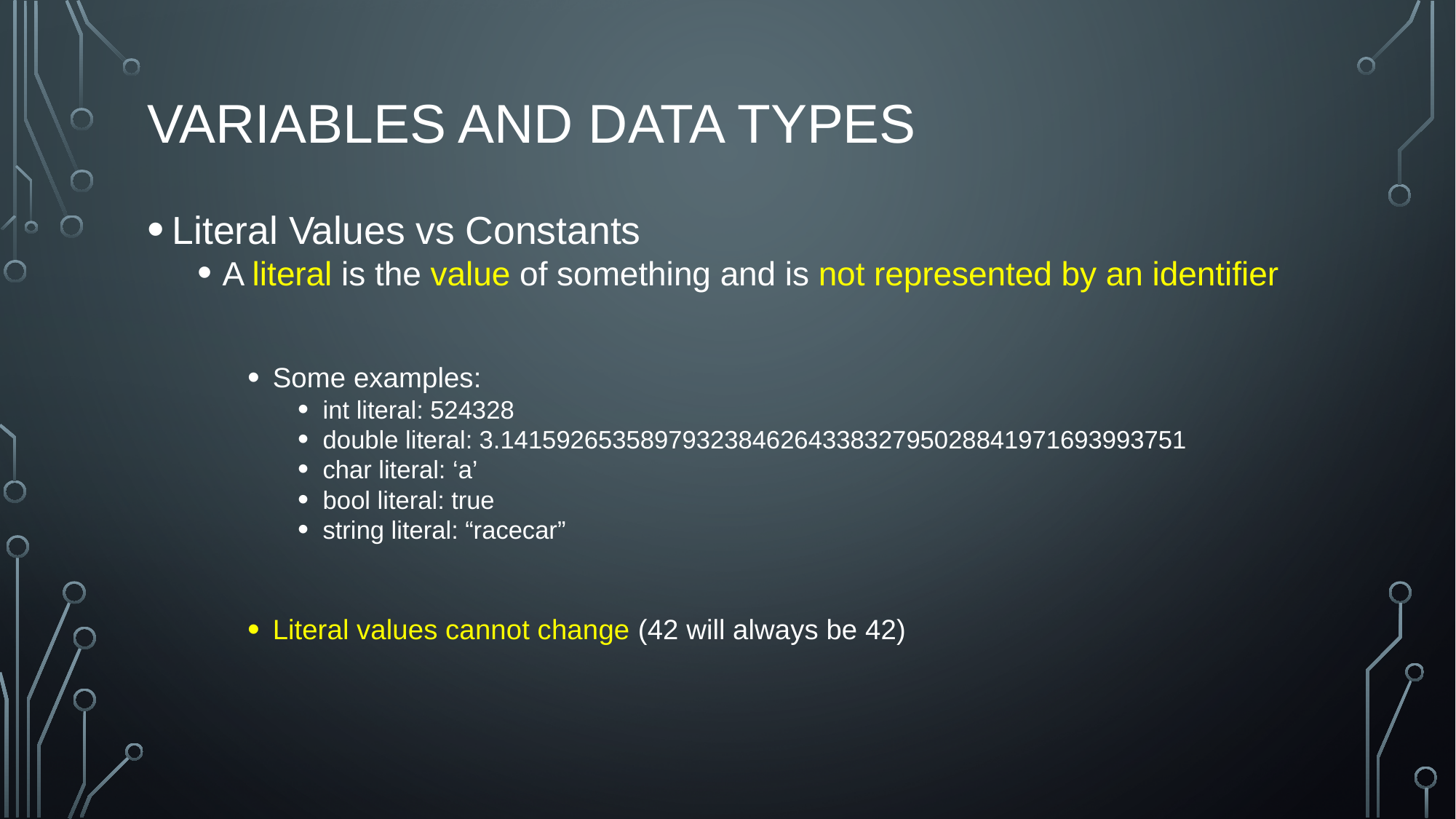

# Variables and Data types
Literal Values vs Constants
A literal is the value of something and is not represented by an identifier

Some examples:
int literal: 524328
double literal: 3.1415926535897932384626433832795028841971693993751
char literal: ‘a’
bool literal: true
string literal: “racecar”

Literal values cannot change (42 will always be 42)